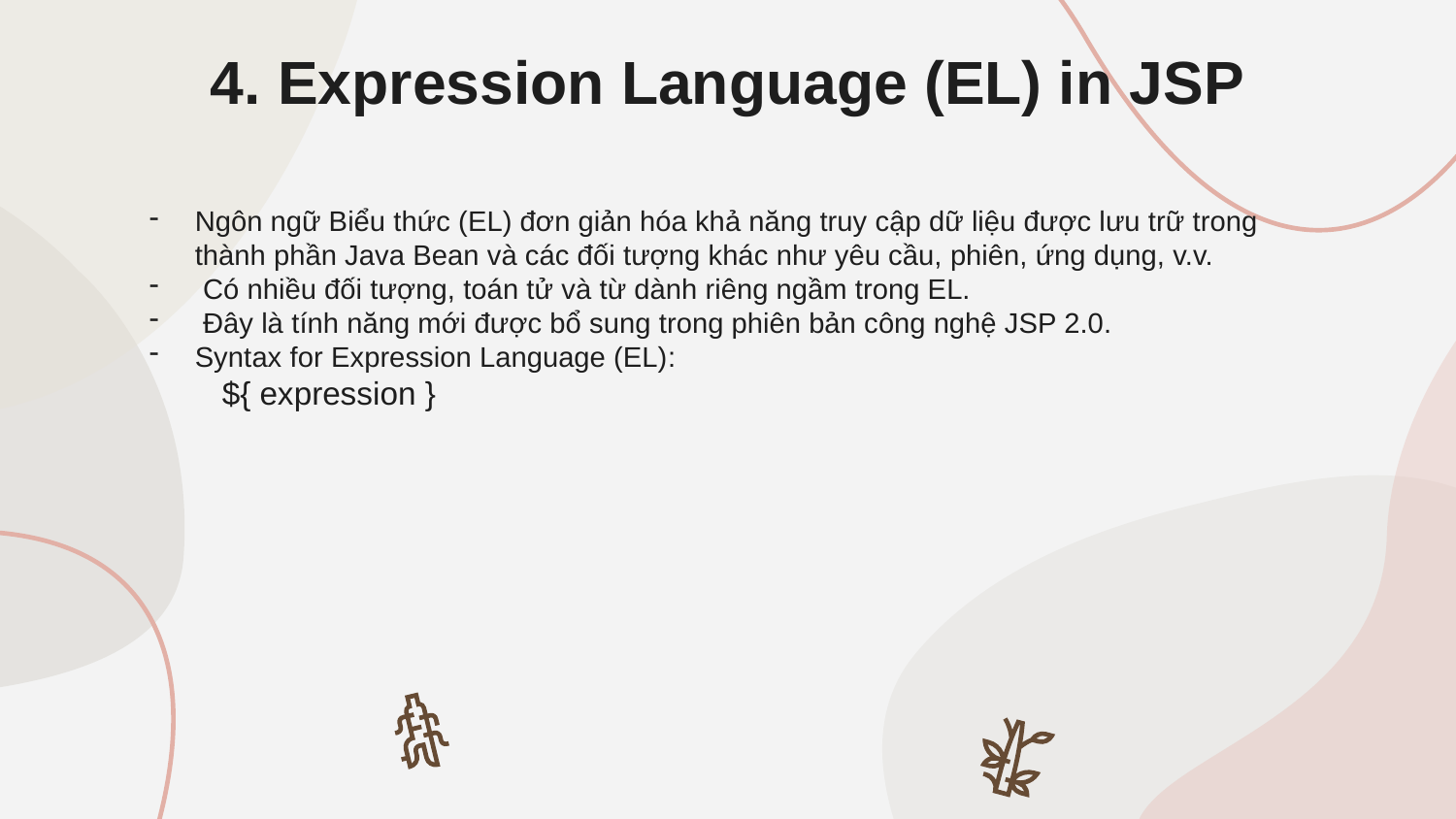

4. Expression Language (EL) in JSP
Ngôn ngữ Biểu thức (EL) đơn giản hóa khả năng truy cập dữ liệu được lưu trữ trong thành phần Java Bean và các đối tượng khác như yêu cầu, phiên, ứng dụng, v.v.
 Có nhiều đối tượng, toán tử và từ dành riêng ngầm trong EL.
 Đây là tính năng mới được bổ sung trong phiên bản công nghệ JSP 2.0.
Syntax for Expression Language (EL):
${ expression }